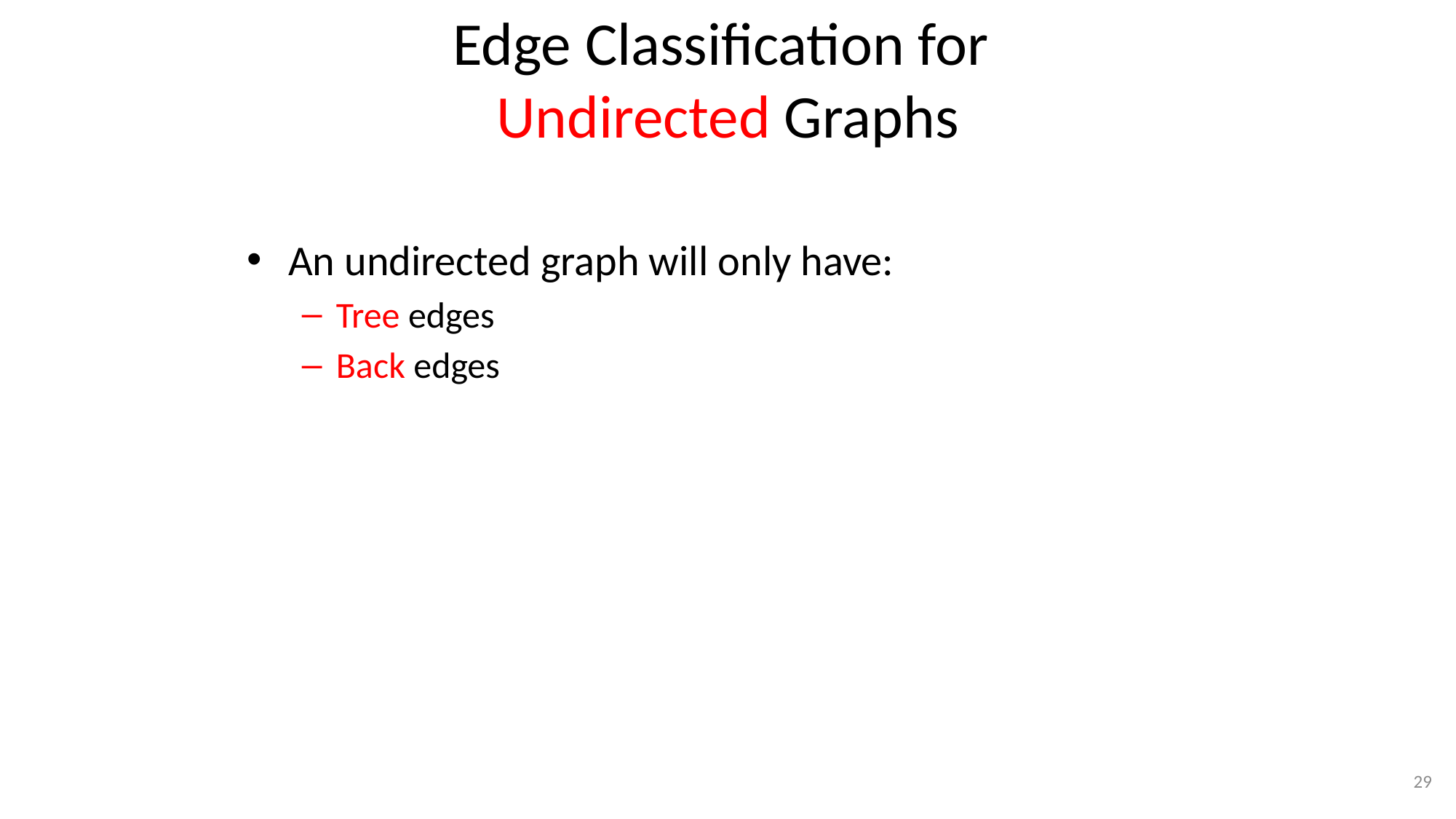

# Edge Classification for Undirected Graphs
An undirected graph will only have:
Tree edges
Back edges

29